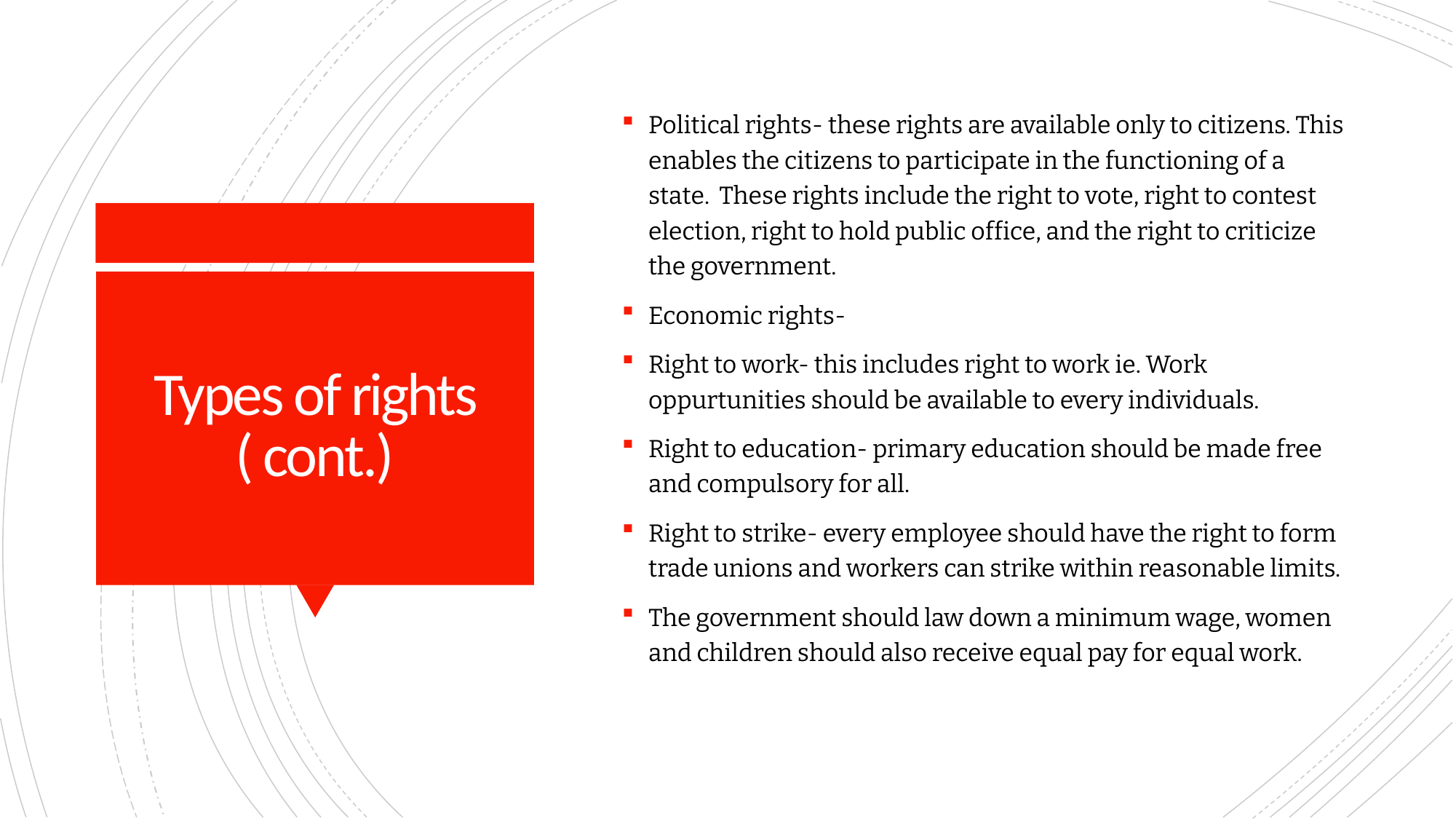

Political rights- these rights are available only to citizens. This enables the citizens to participate in the functioning of a state.  These rights include the right to vote, right to contest election, right to hold public office, and the right to criticize the government.
Economic rights-
Right to work- this includes right to work ie. Work oppurtunities should be available to every individuals.
Right to education- primary education should be made free and compulsory for all.
Right to strike- every employee should have the right to form trade unions and workers can strike within reasonable limits.
The government should law down a minimum wage, women and children should also receive equal pay for equal work.

# Types of rights ( cont.)